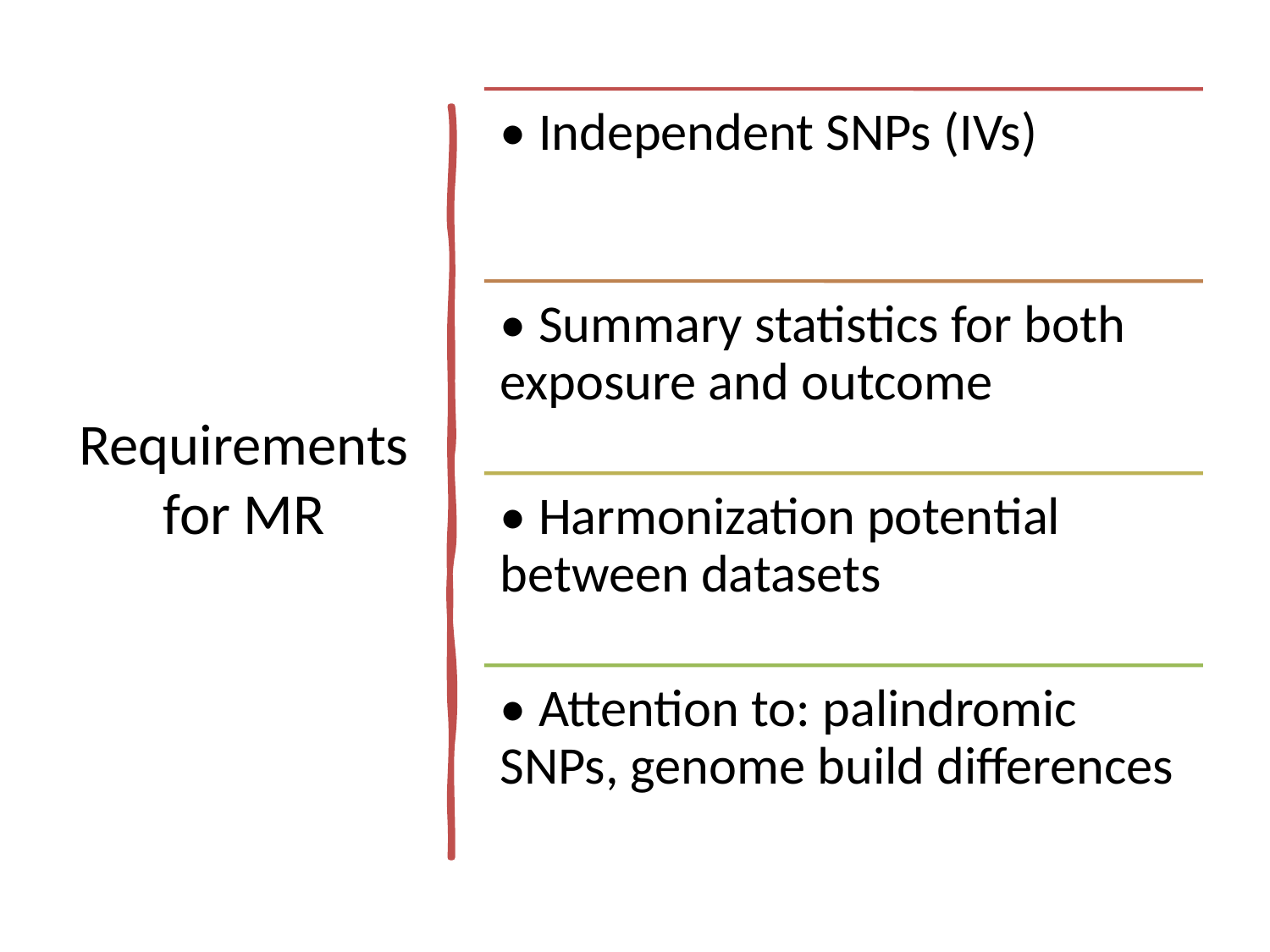

• Independent SNPs (IVs)
• Summary statistics for both exposure and outcome
• Harmonization potential between datasets
• Attention to: palindromic SNPs, genome build differences
# Requirements for MR